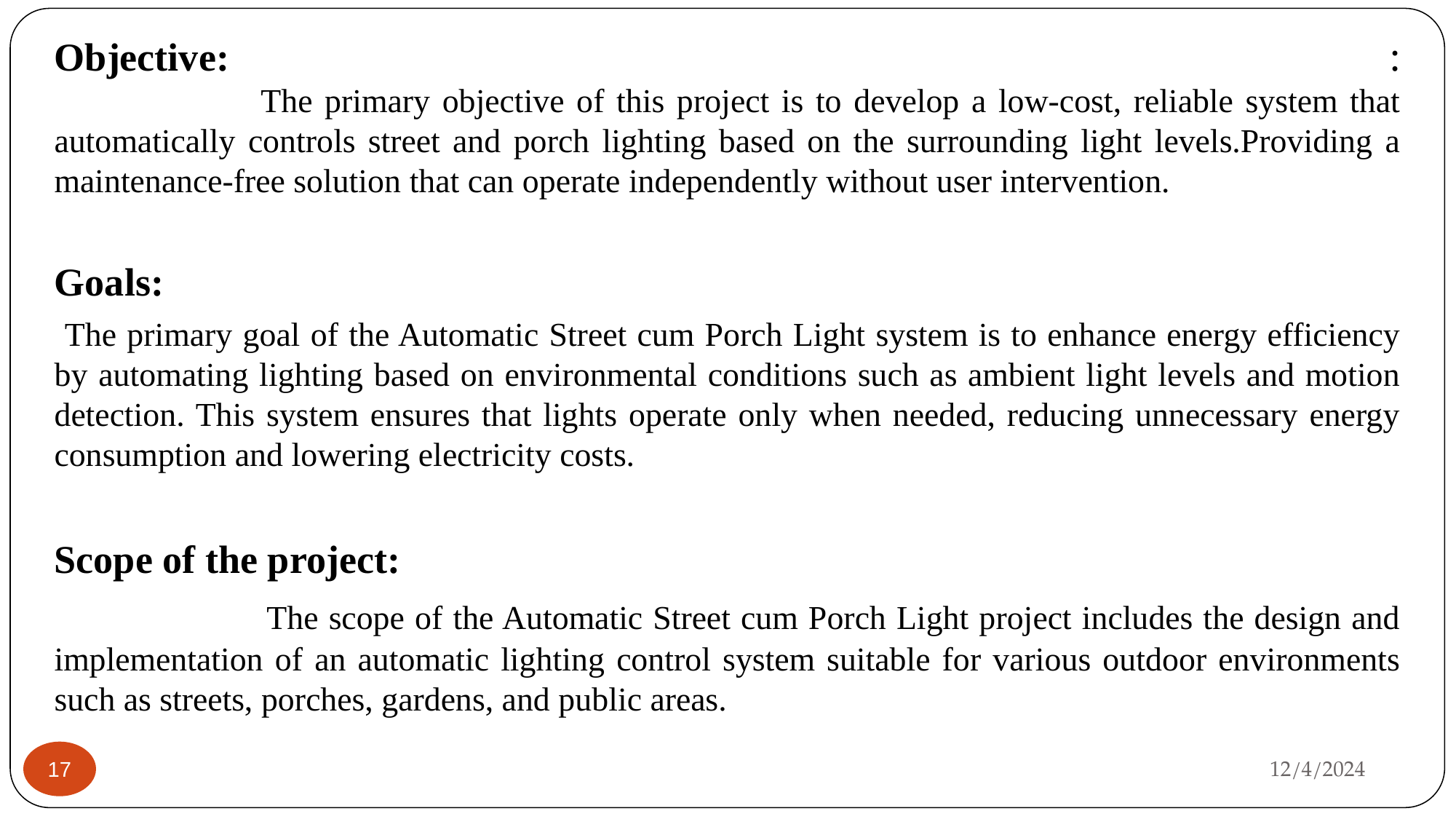

Objective: :
                 The primary objective of this project is to develop a low-cost, reliable system that automatically controls street and porch lighting based on the surrounding light levels.Providing a maintenance-free solution that can operate independently without user intervention.

Goals:
 The primary goal of the Automatic Street cum Porch Light system is to enhance energy efficiency by automating lighting based on environmental conditions such as ambient light levels and motion detection. This system ensures that lights operate only when needed, reducing unnecessary energy consumption and lowering electricity costs.

Scope of the project:
                  The scope of the Automatic Street cum Porch Light project includes the design and implementation of an automatic lighting control system suitable for various outdoor environments such as streets, porches, gardens, and public areas.
12/4/2024
17